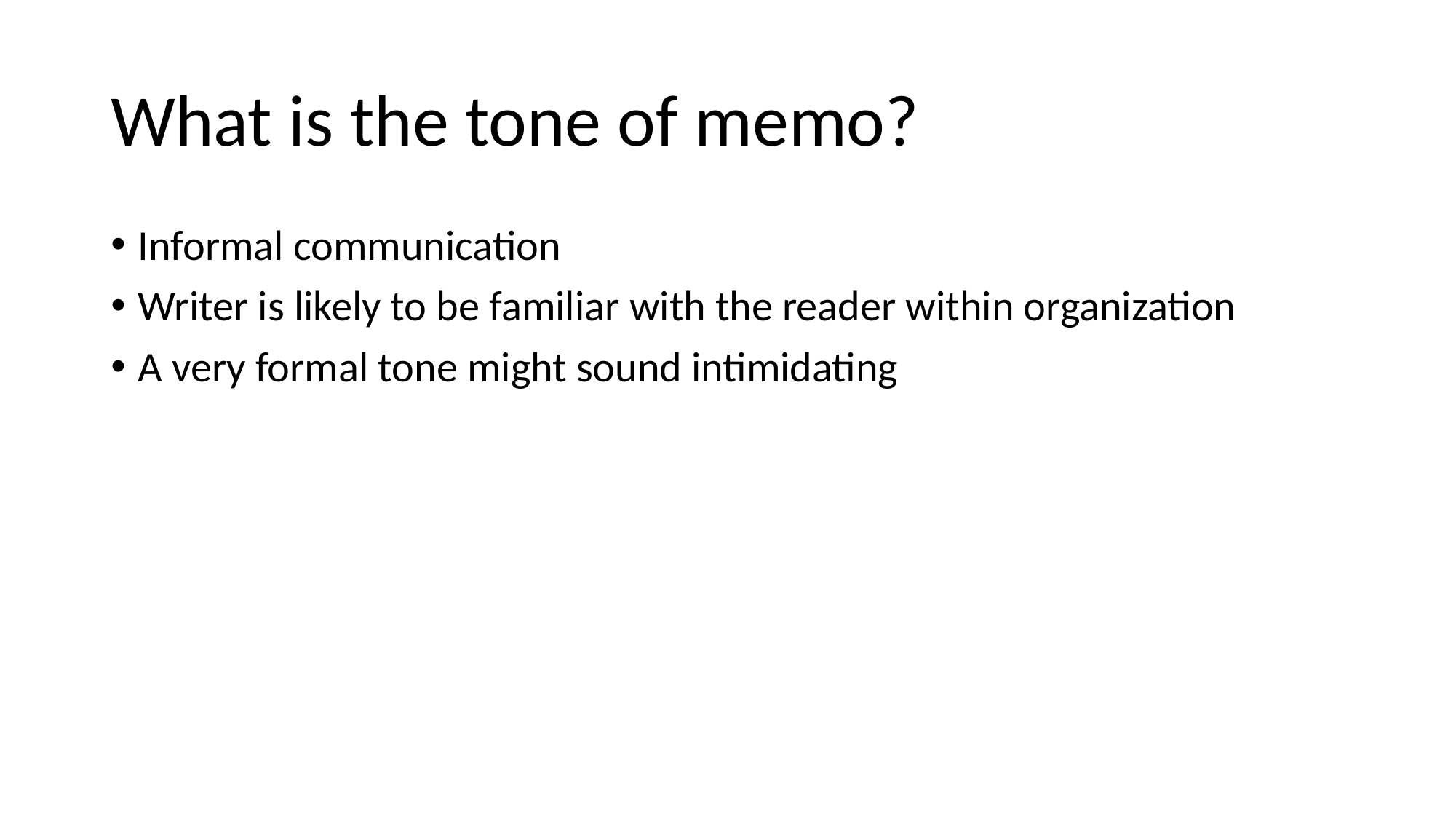

# What is the tone of memo?
Informal communication
Writer is likely to be familiar with the reader within organization
A very formal tone might sound intimidating